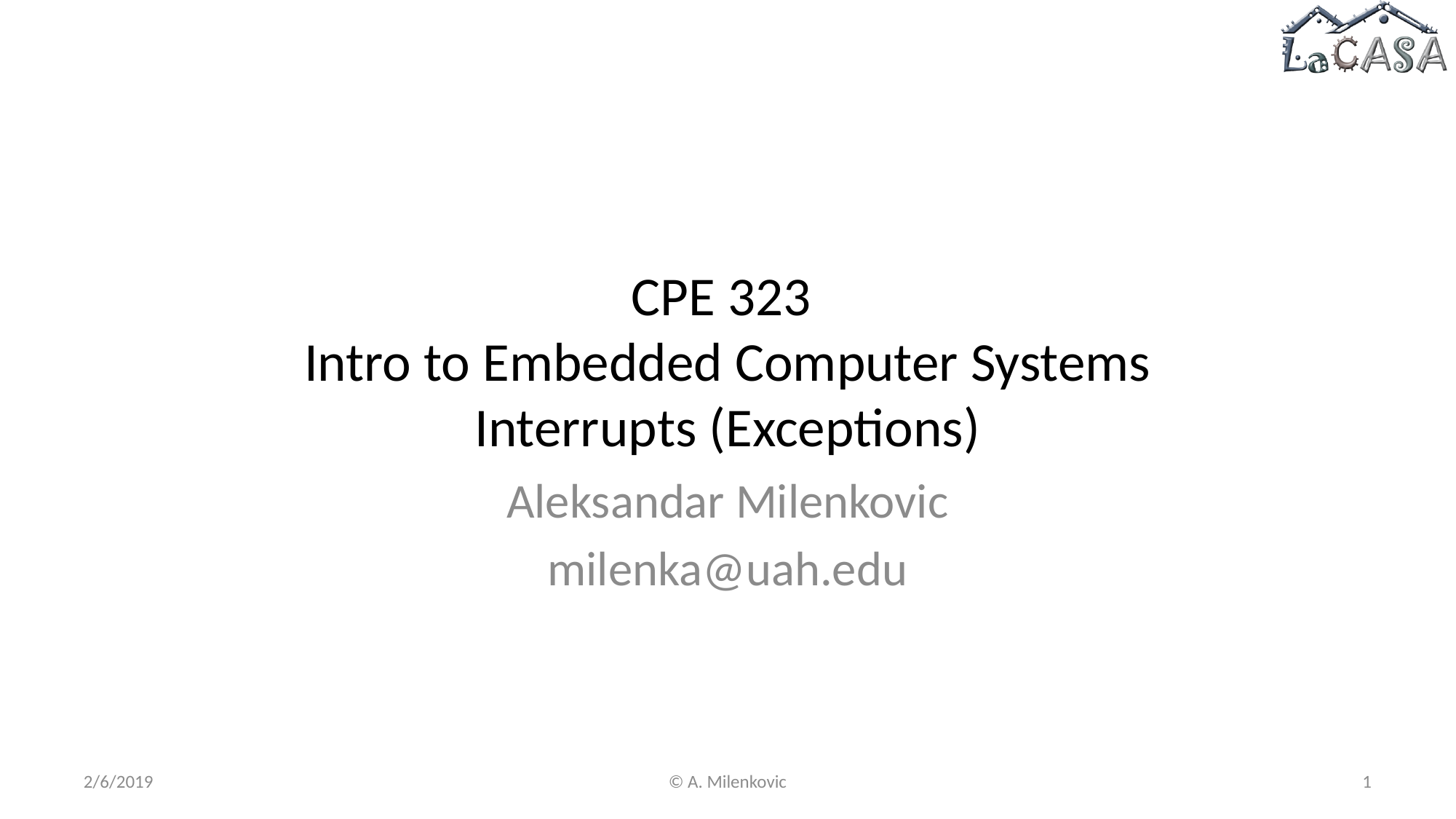

# CPE 323 Intro to Embedded Computer Systems Interrupts (Exceptions)
Aleksandar Milenkovic
milenka@uah.edu
2/6/2019
© A. Milenkovic
1